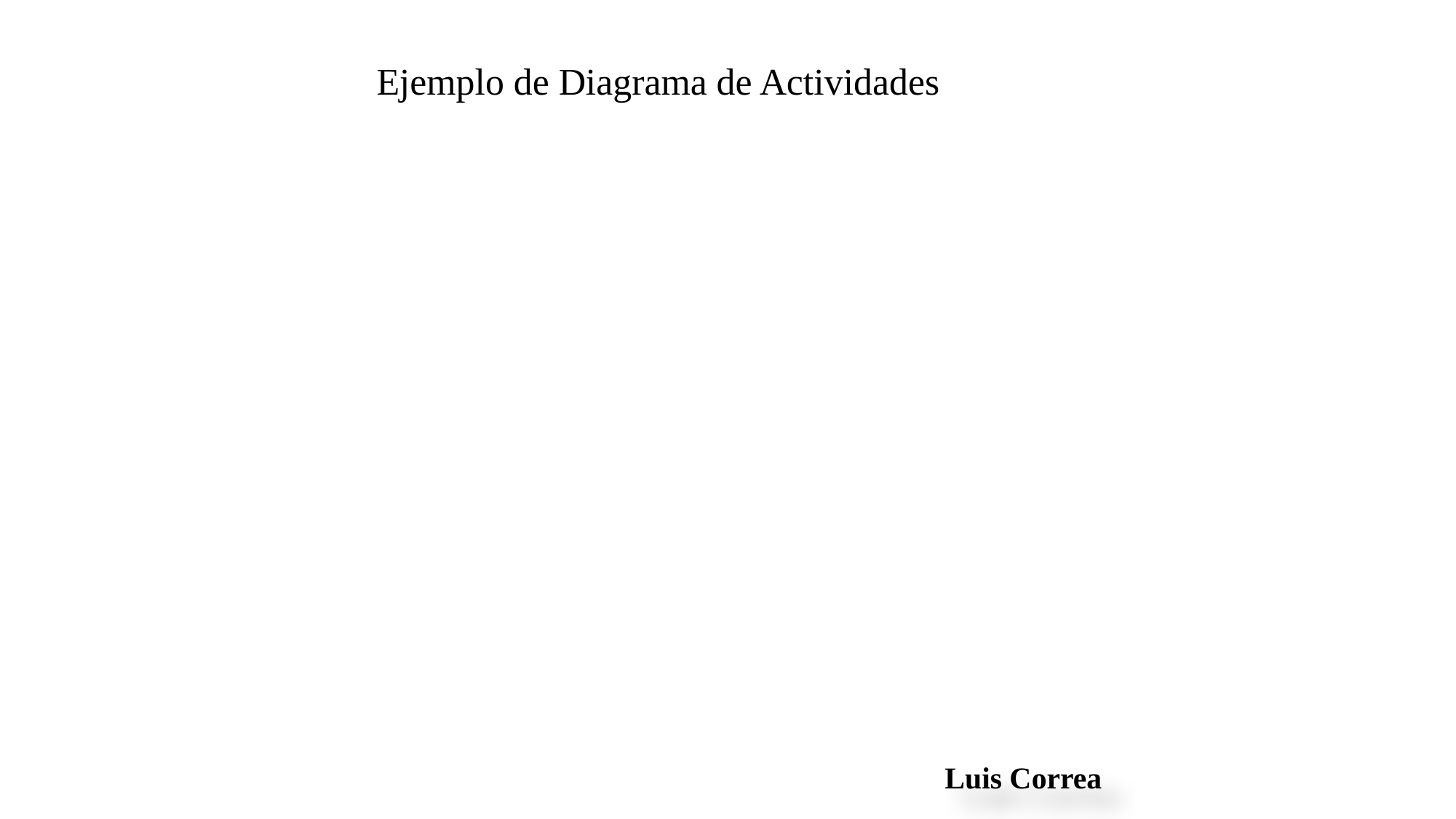

# Ejemplo de Diagrama de Actividades
Luis Correa